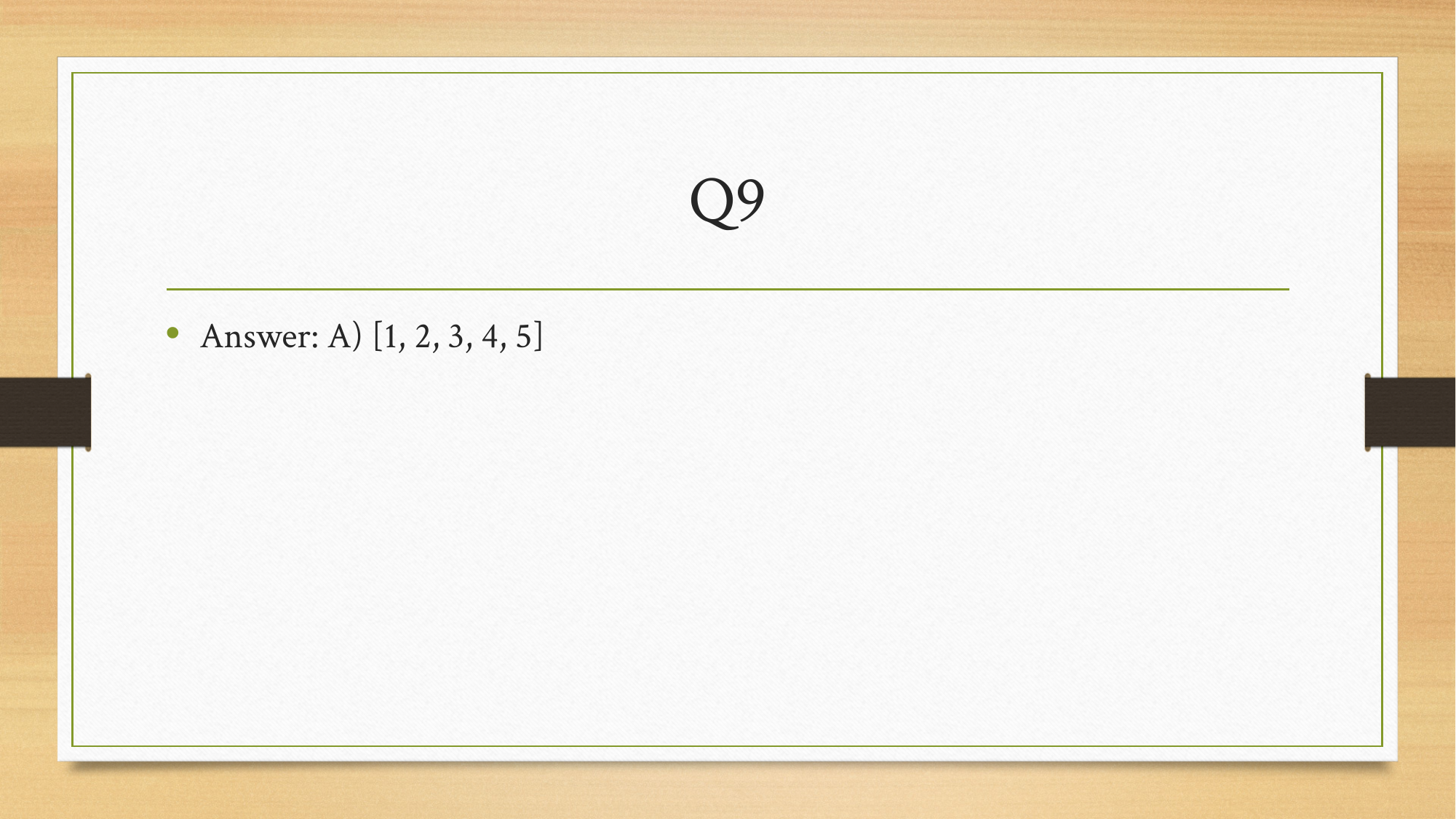

# Q9
Answer: A) [1, 2, 3, 4, 5]